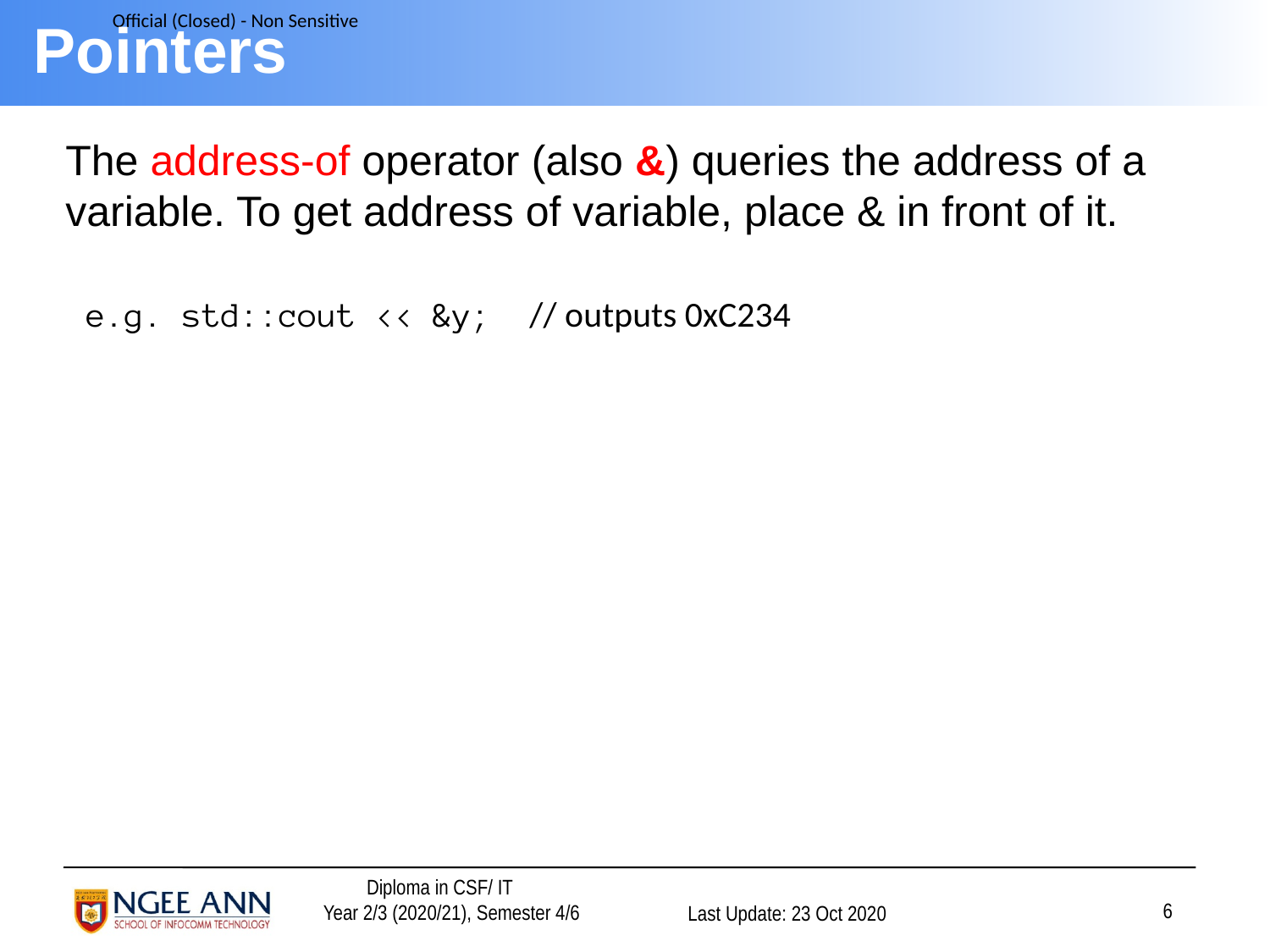

# Pointers
The address-of operator (also &) queries the address of a variable. To get address of variable, place & in front of it.

e.g. std::cout << &y;  // outputs 0xC234